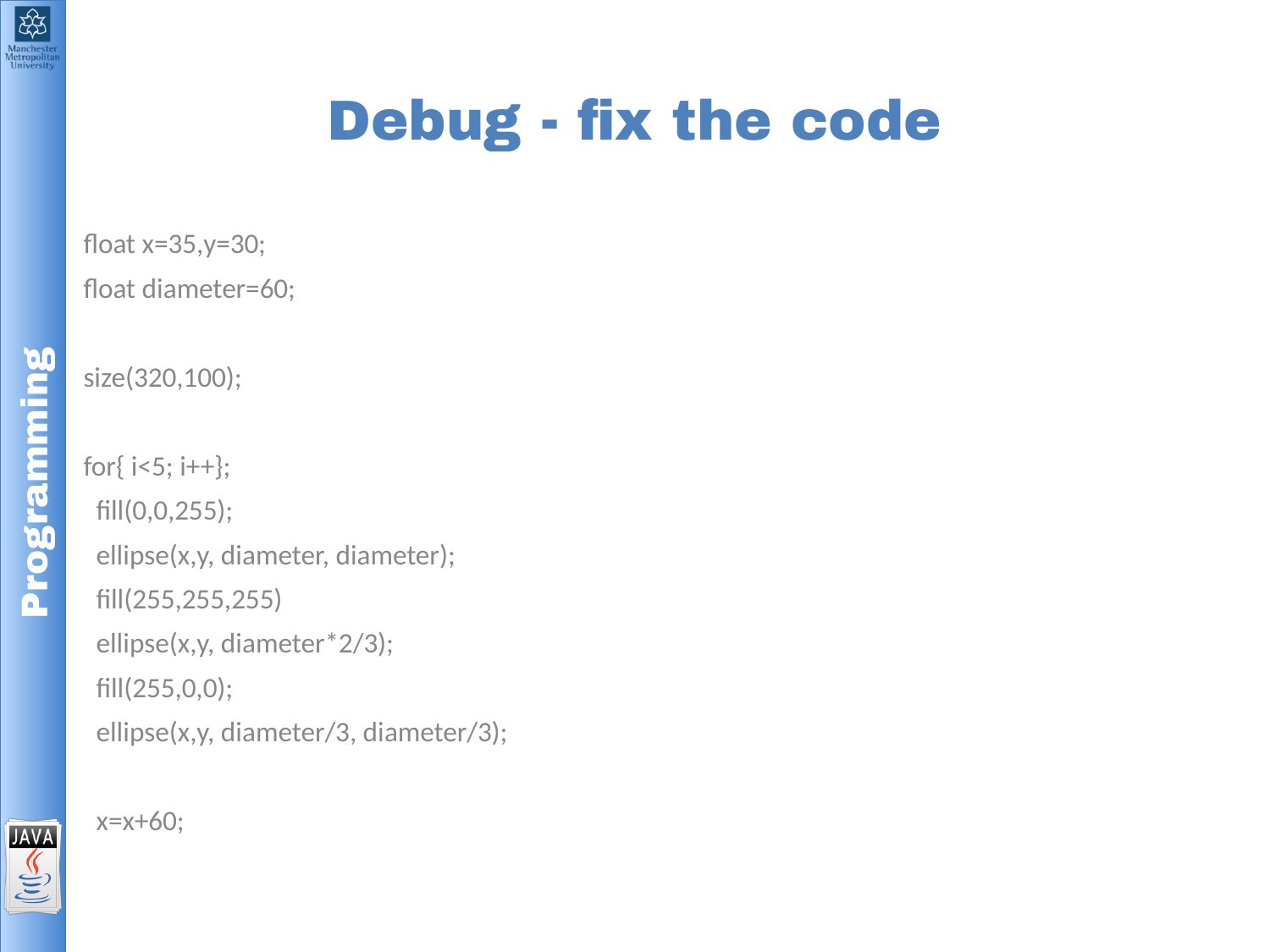

# Debug - fix the code
float x=35,y=30;
float diameter=60;

size(320,100);

for{ i<5; i++};
  fill(0,0,255);
  ellipse(x,y, diameter, diameter);
  fill(255,255,255)
  ellipse(x,y, diameter*2/3);
  fill(255,0,0);
  ellipse(x,y, diameter/3, diameter/3);

  x=x+60;